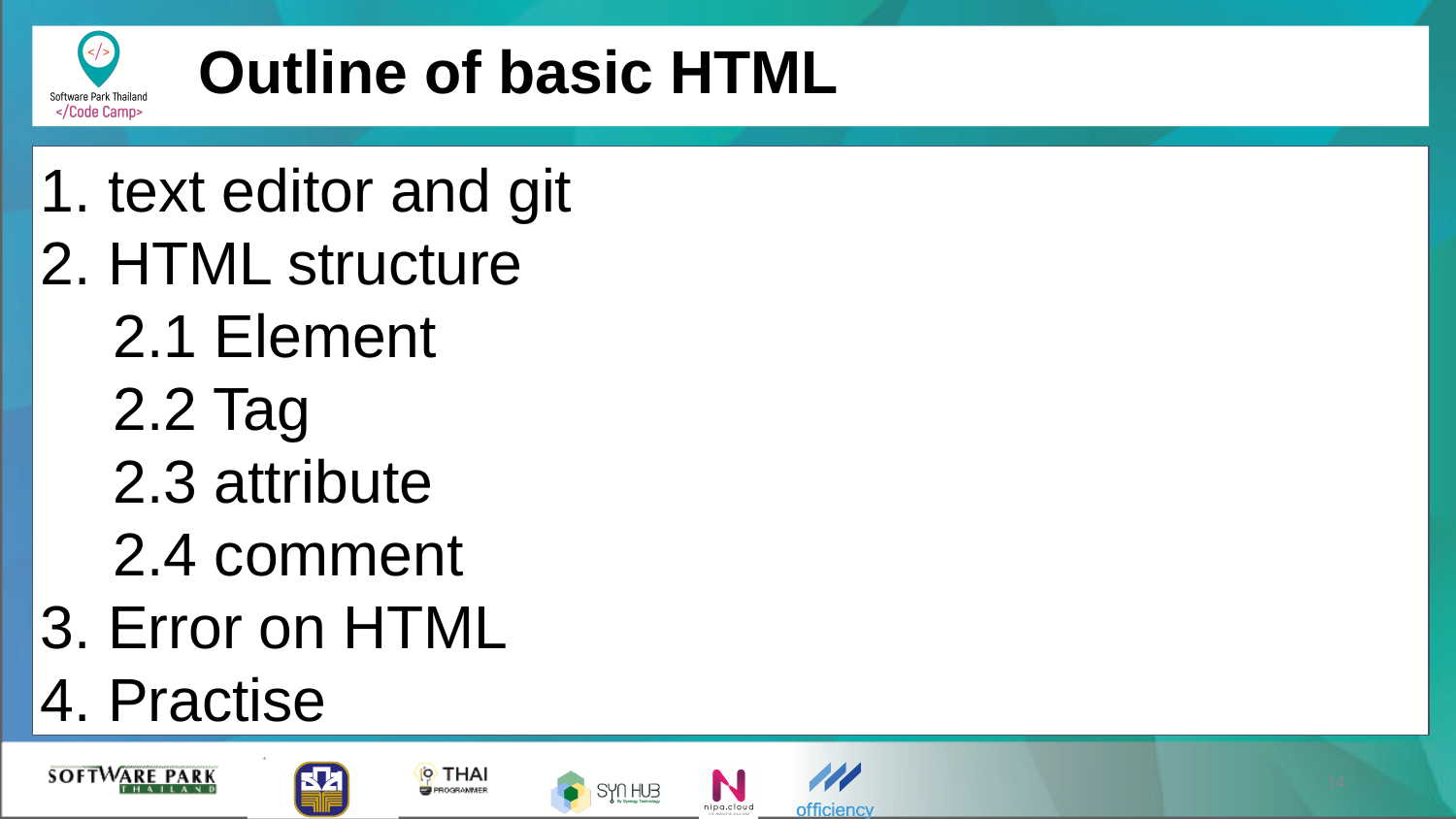

# Outline of basic HTML
1. text editor and git
2. HTML structure
2.1 Element
2.2 Tag
2.3 attribute
2.4 comment
3. Error on HTML
4. Practise
14